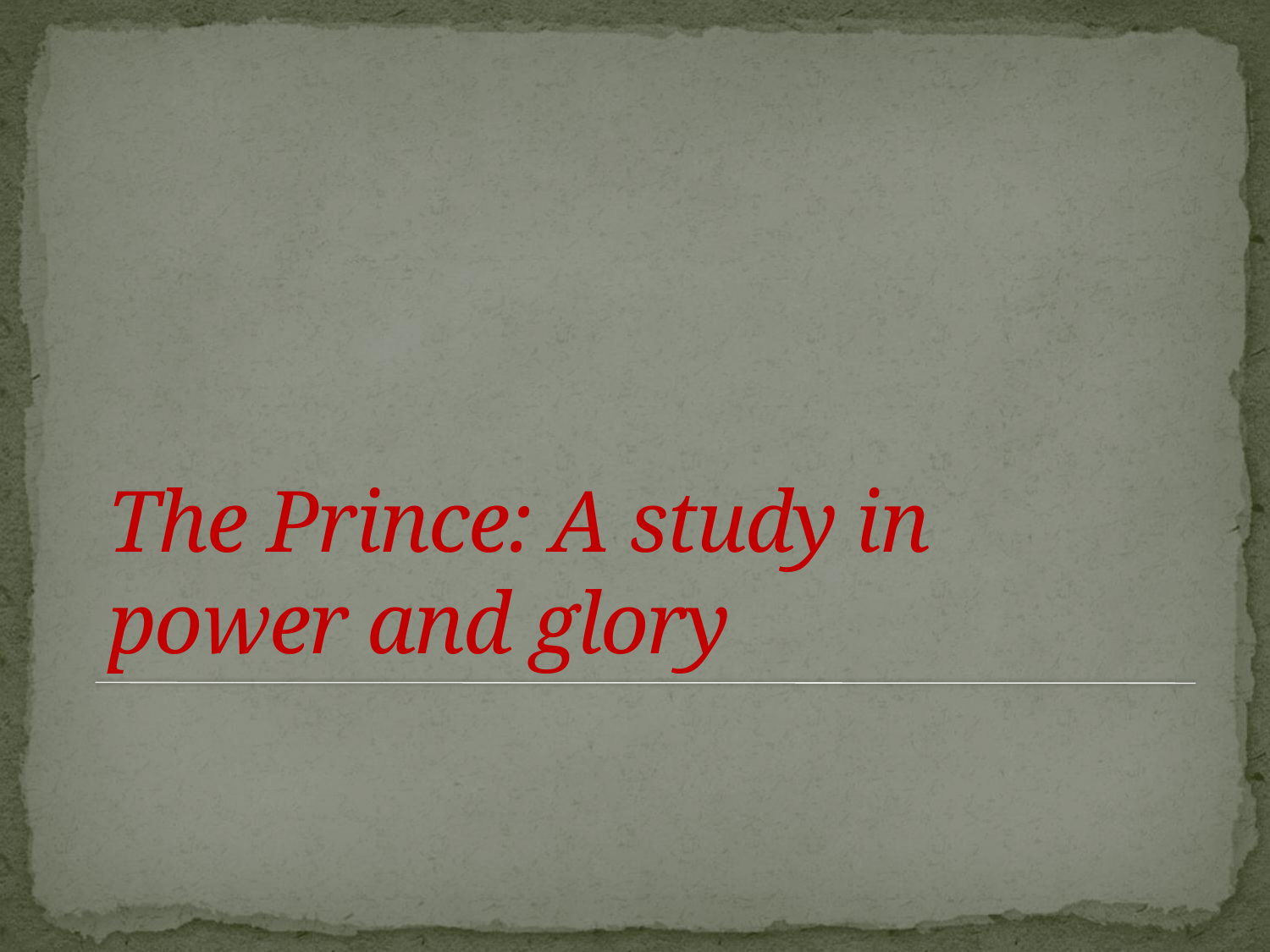

# The Prince: A study in power and glory